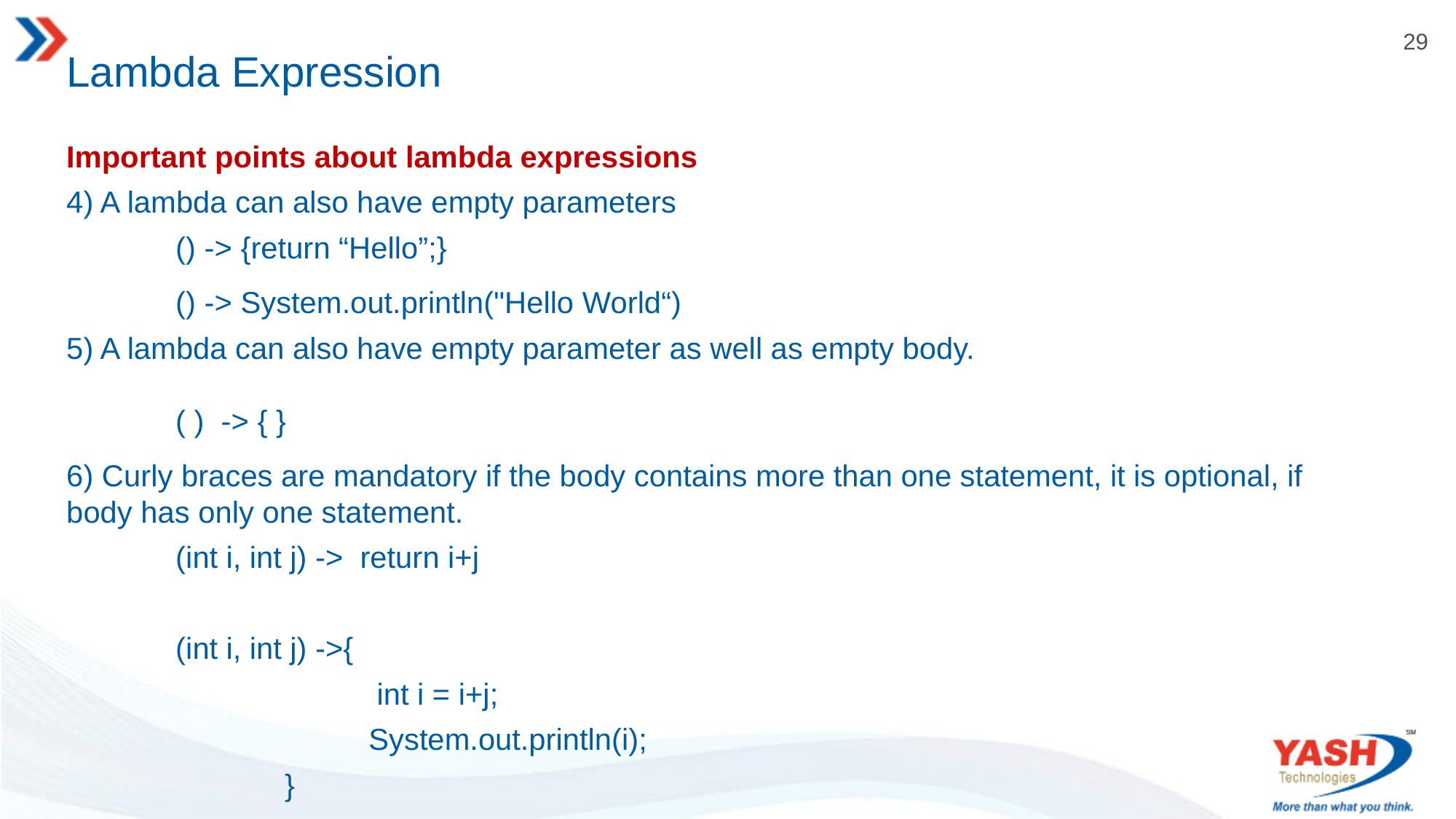

# Lambda Expression
Important points about lambda expressions
4) A lambda can also have empty parameters
	() -> {return “Hello”;}
	() -> System.out.println("Hello World“)
5) A lambda can also have empty parameter as well as empty body.

	( )  -> { }
6) Curly braces are mandatory if the body contains more than one statement, it is optional, if body has only one statement.
	(int i, int j) ->  return i+j

	(int i, int j) ->{
		           int i = i+j;
         		          System.out.println(i);
	            	}